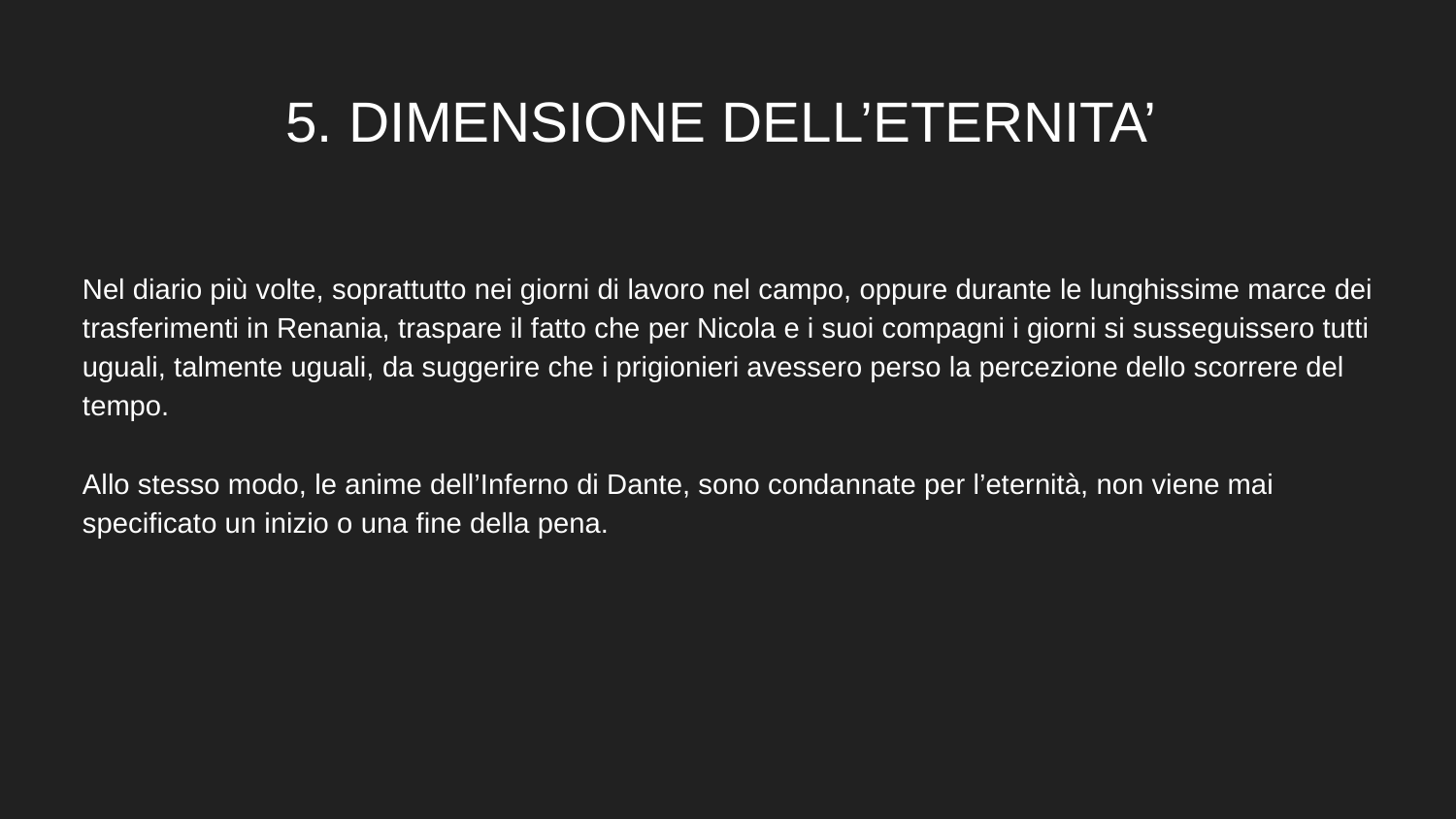

# 5. DIMENSIONE DELL’ETERNITA’
Nel diario più volte, soprattutto nei giorni di lavoro nel campo, oppure durante le lunghissime marce dei trasferimenti in Renania, traspare il fatto che per Nicola e i suoi compagni i giorni si susseguissero tutti uguali, talmente uguali, da suggerire che i prigionieri avessero perso la percezione dello scorrere del tempo.

Allo stesso modo, le anime dell’Inferno di Dante, sono condannate per l’eternità, non viene mai specificato un inizio o una fine della pena.